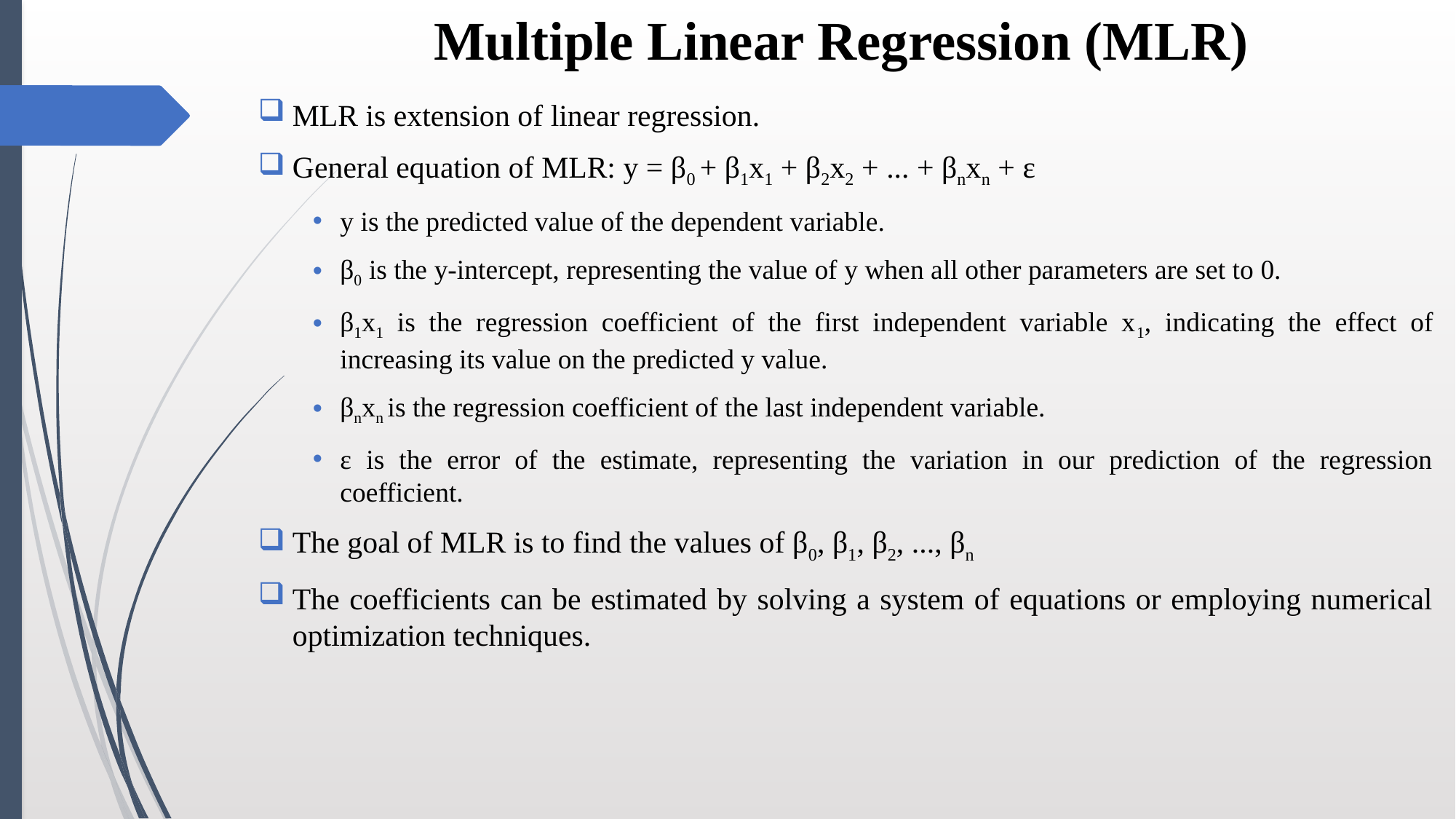

# Multiple Linear Regression (MLR)
MLR is extension of linear regression.
General equation of MLR: y = β0 + β1x1 + β2x2 + ... + βnxn + ε
y is the predicted value of the dependent variable.
β0 is the y-intercept, representing the value of y when all other parameters are set to 0.
β1x1 is the regression coefficient of the first independent variable x1, indicating the effect of increasing its value on the predicted y value.
βnxn is the regression coefficient of the last independent variable.
ε is the error of the estimate, representing the variation in our prediction of the regression coefficient.
The goal of MLR is to find the values of β0, β1, β2, ..., βn
The coefficients can be estimated by solving a system of equations or employing numerical optimization techniques.